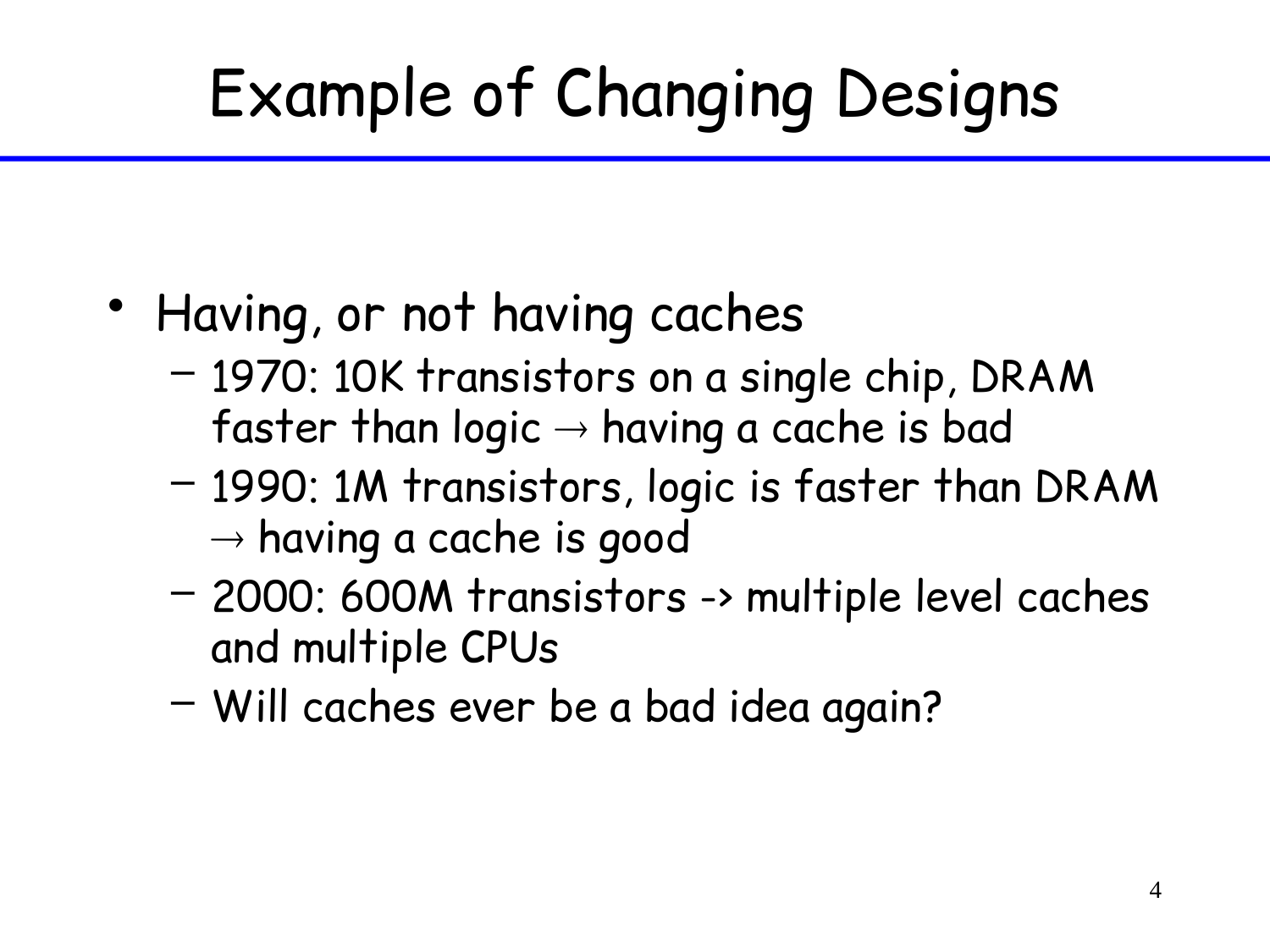

# Example of Changing Designs
Having, or not having caches
1970: 10K transistors on a single chip, DRAM faster than logic → having a cache is bad
1990: 1M transistors, logic is faster than DRAM → having a cache is good
2000: 600M transistors -> multiple level caches and multiple CPUs
Will caches ever be a bad idea again?

4